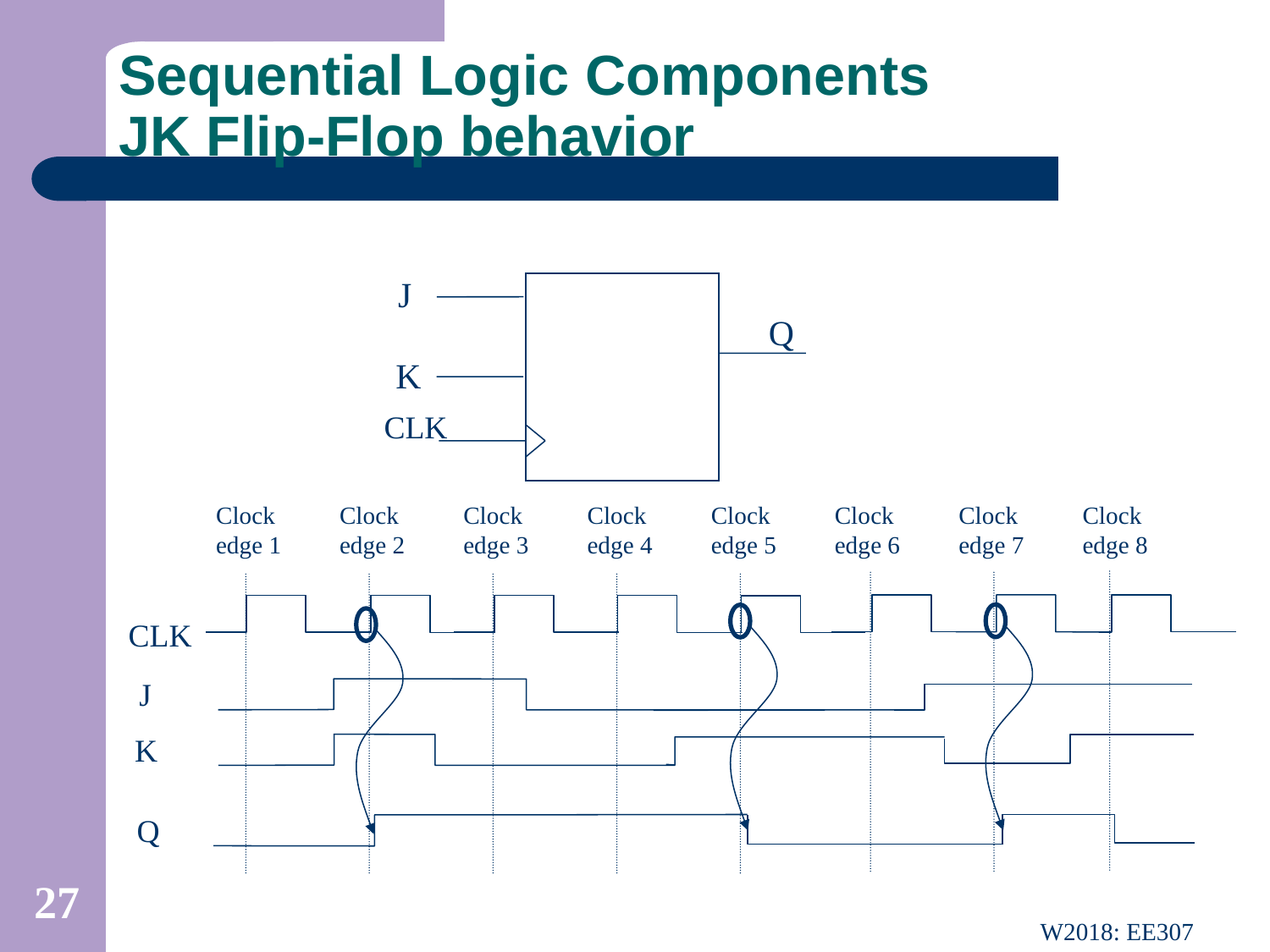

# Sequential Logic Components JK Flip-Flop behavior
J

Q
K

CLK

Clock
edge 1
Clock
edge 2
Clock
edge 3
Clock
edge 4
Clock
edge 5
Clock
edge 6
Clock
edge 7
Clock
edge 8

CLK
J
K
Q

27
W2018: EE307